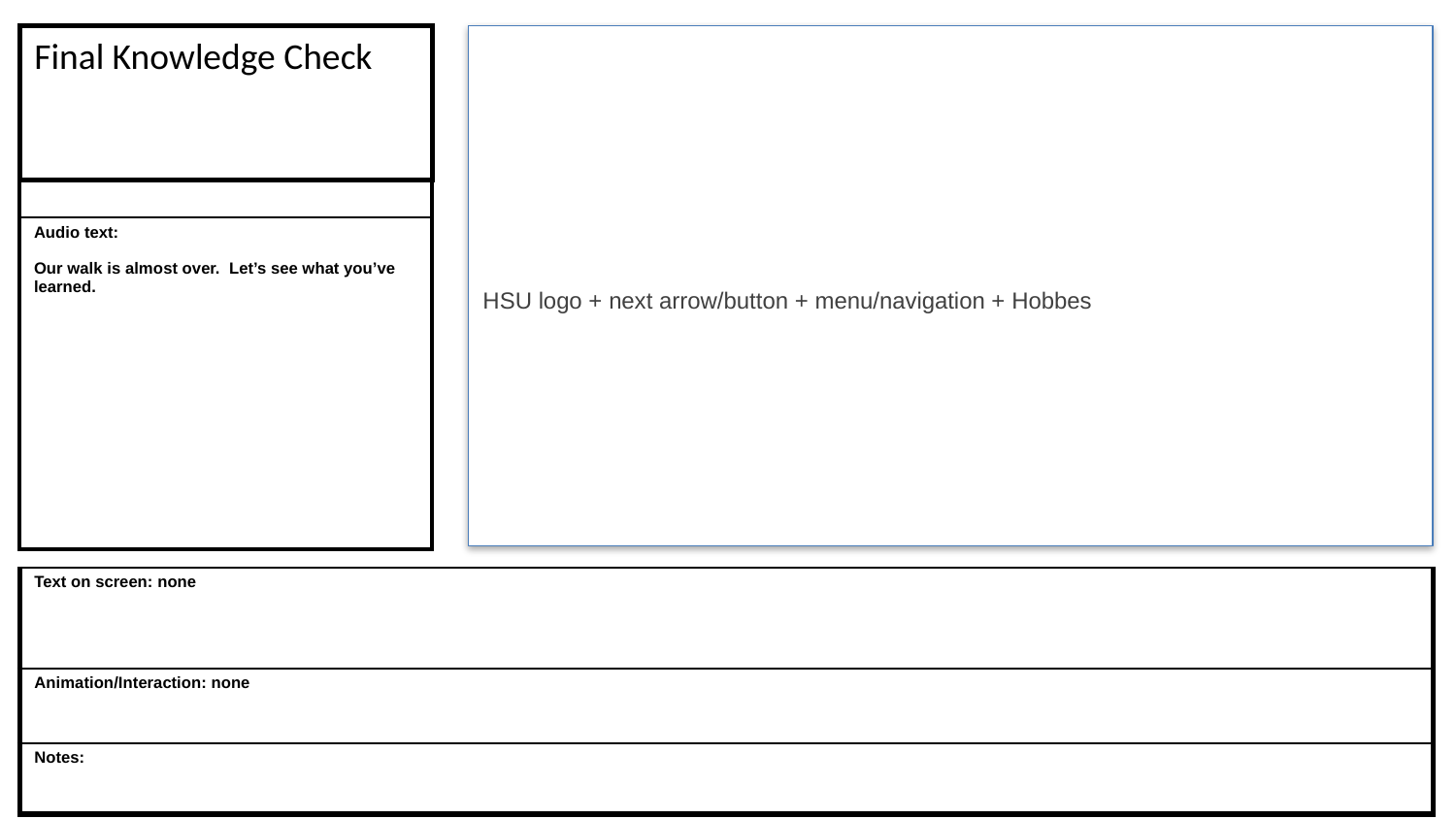

Final Knowledge Check

HSU logo + next arrow/button + menu/navigation + Hobbes
|  |
| --- |
| Audio text: Our walk is almost over. Let’s see what you’ve learned. |
| Text on screen: none |  |
| --- | --- |
| Animation/Interaction: none |  |
| Notes: |  |